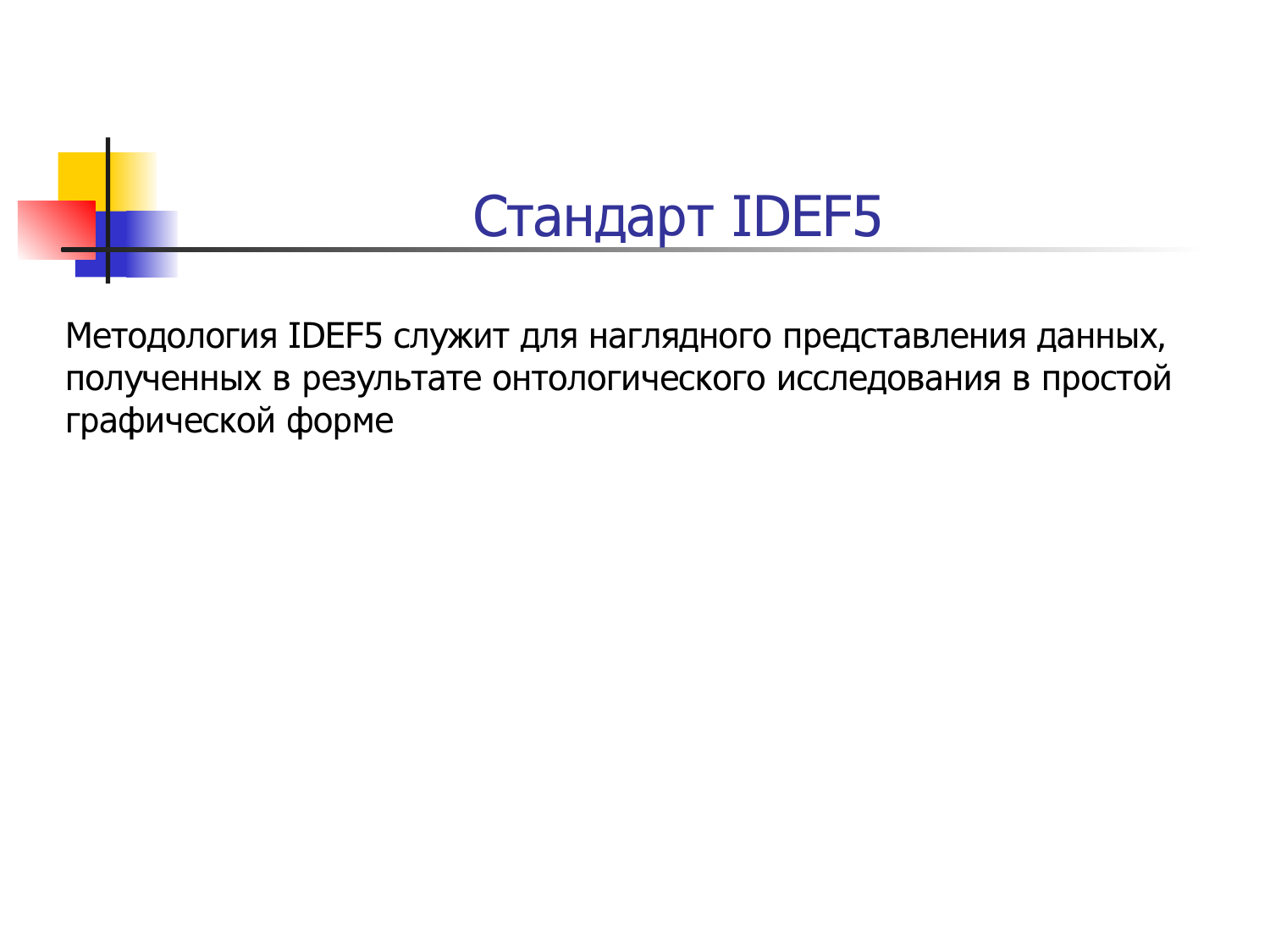

Стандарт IDEF5
Методология IDEF5 служит для наглядного представления данных, полученных в результате онтологического исследования в простой графической форме